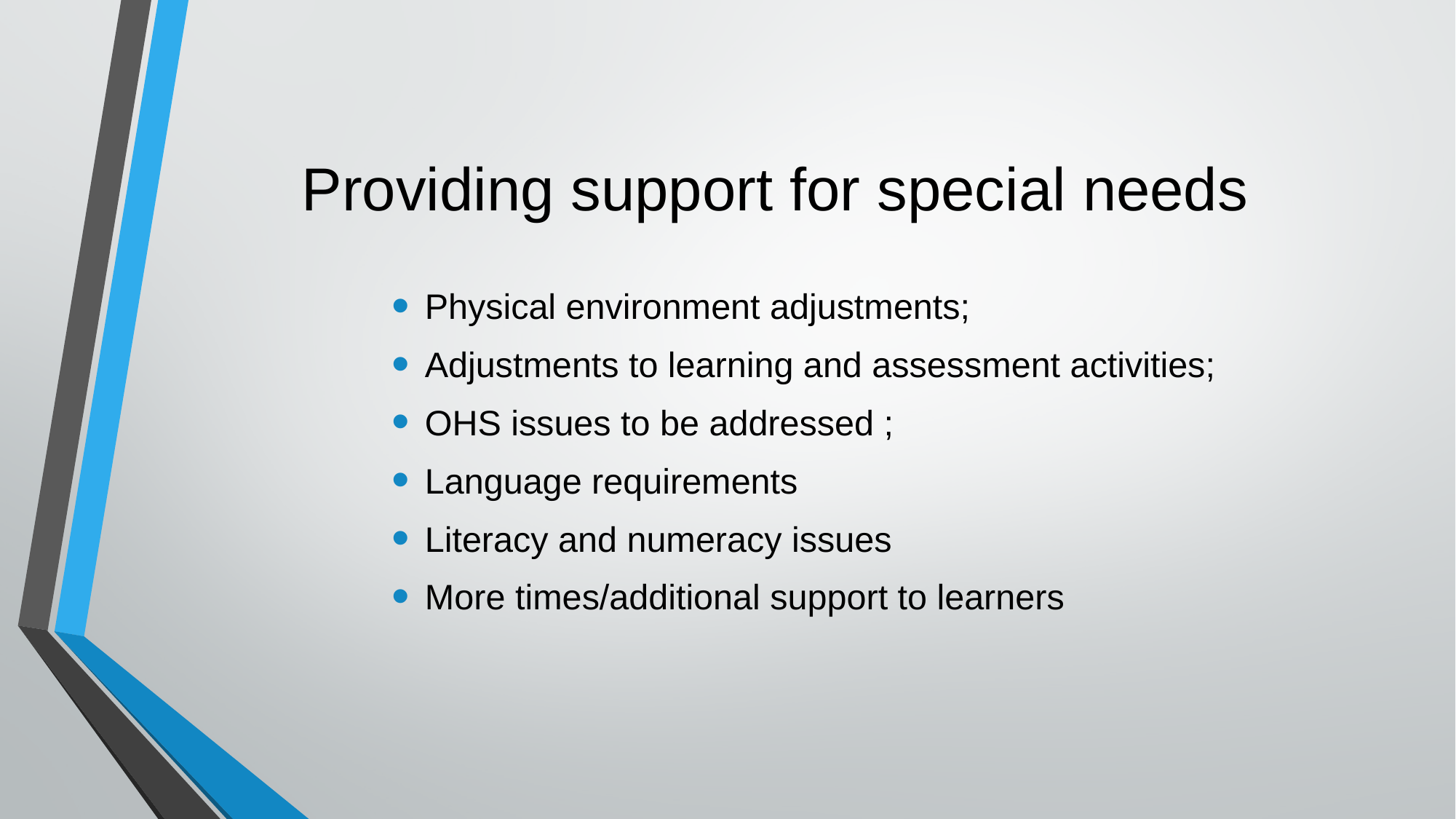

# Providing support for special needs
Physical environment adjustments;
Adjustments to learning and assessment activities;
OHS issues to be addressed ;
Language requirements
Literacy and numeracy issues
More times/additional support to learners